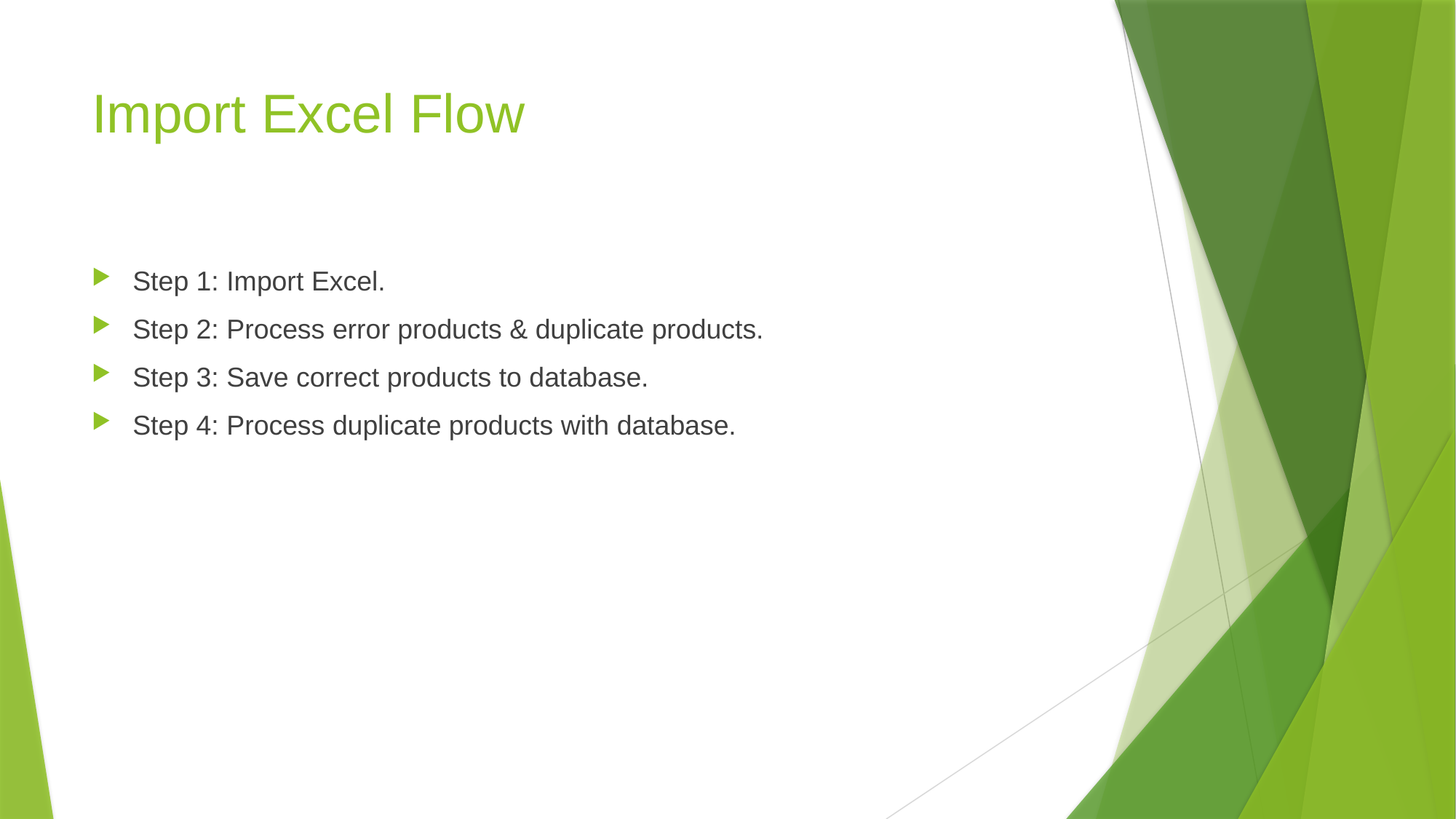

# Import Excel Flow
Step 1: Import Excel.
Step 2: Process error products & duplicate products.
Step 3: Save correct products to database.
Step 4: Process duplicate products with database.